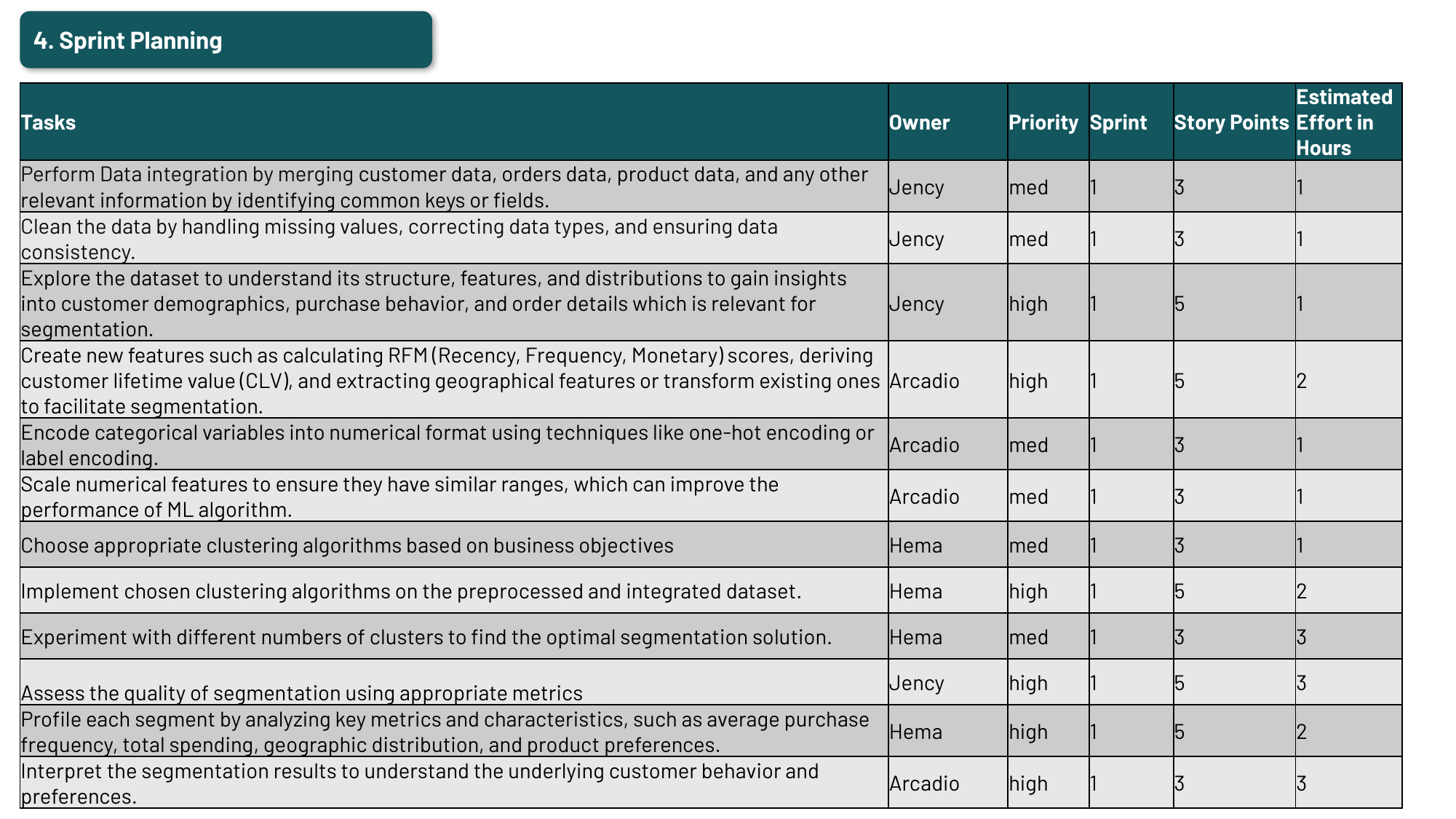

4. Sprint Planning
| Tasks | Owner | Priority | Sprint | Story Points | Estimated Effort in Hours |
| --- | --- | --- | --- | --- | --- |
| Perform Data integration by merging customer data, orders data, product data, and any other relevant information by identifying common keys or fields. | Jency | med | 1 | 3 | 1 |
| Clean the data by handling missing values, correcting data types, and ensuring data consistency. | Jency | med | 1 | 3 | 1 |
| Explore the dataset to understand its structure, features, and distributions to gain insights into customer demographics, purchase behavior, and order details which is relevant for segmentation. | Jency | high | 1 | 5 | 1 |
| Create new features such as calculating RFM (Recency, Frequency, Monetary) scores, deriving customer lifetime value (CLV), and extracting geographical features or transform existing ones to facilitate segmentation. | Arcadio | high | 1 | 5 | 2 |
| Encode categorical variables into numerical format using techniques like one-hot encoding or label encoding. | Arcadio | med | 1 | 3 | 1 |
| Scale numerical features to ensure they have similar ranges, which can improve the performance of ML algorithm. | Arcadio | med | 1 | 3 | 1 |
| Choose appropriate clustering algorithms based on business objectives | Hema | med | 1 | 3 | 1 |
| Implement chosen clustering algorithms on the preprocessed and integrated dataset. | Hema | high | 1 | 5 | 2 |
| Experiment with different numbers of clusters to find the optimal segmentation solution. | Hema | med | 1 | 3 | 3 |
| Assess the quality of segmentation using appropriate metrics | Jency | high | 1 | 5 | 3 |
| Profile each segment by analyzing key metrics and characteristics, such as average purchase frequency, total spending, geographic distribution, and product preferences. | Hema | high | 1 | 5 | 2 |
| Interpret the segmentation results to understand the underlying customer behavior and preferences. | Arcadio | high | 1 | 3 | 3 |